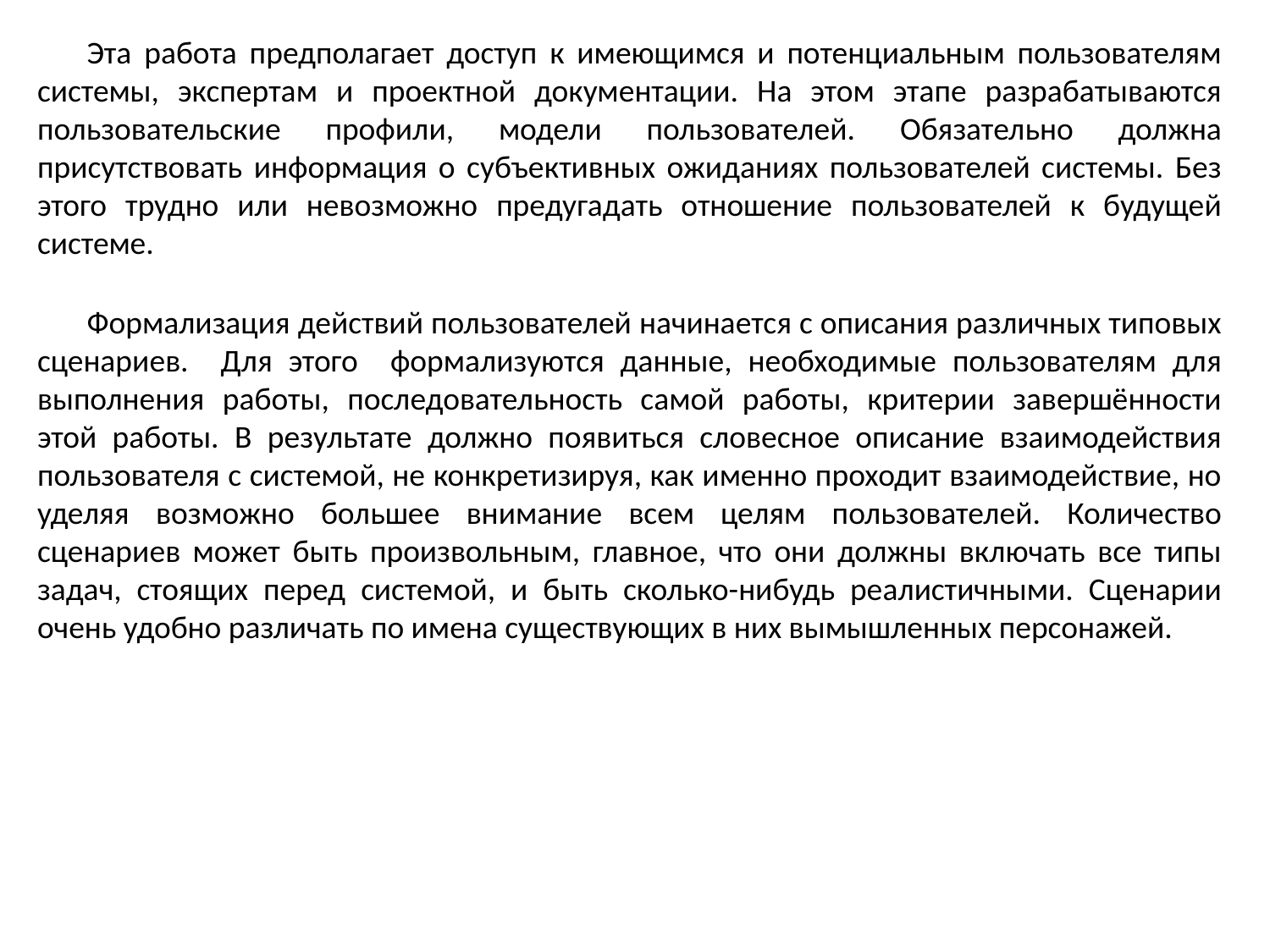

Эта работа предполагает доступ к имеющимся и потенциальным пользователям системы, экспертам и проектной документации. На этом этапе разрабатываются пользовательские профили, модели пользователей. Обязательно должна присутствовать информация о субъективных ожиданиях пользователей системы. Без этого трудно или невозможно предугадать отношение пользователей к будущей системе.
Формализация действий пользователей начинается с описания различных типовых сценариев.  Для этого  формализуются данные, необходимые пользователям для выполнения работы, последовательность самой работы, критерии завершённости этой работы. В результате должно появиться словесное описание взаимодействия пользователя с системой, не конкретизируя, как именно проходит взаимодействие, но уделяя возможно большее внимание всем целям пользователей. Количество сценариев может быть произвольным, главное, что они должны включать все типы задач, стоящих перед системой, и быть сколько-нибудь реалистичными. Сценарии очень удобно различать по имена существующих в них вымышленных персонажей.